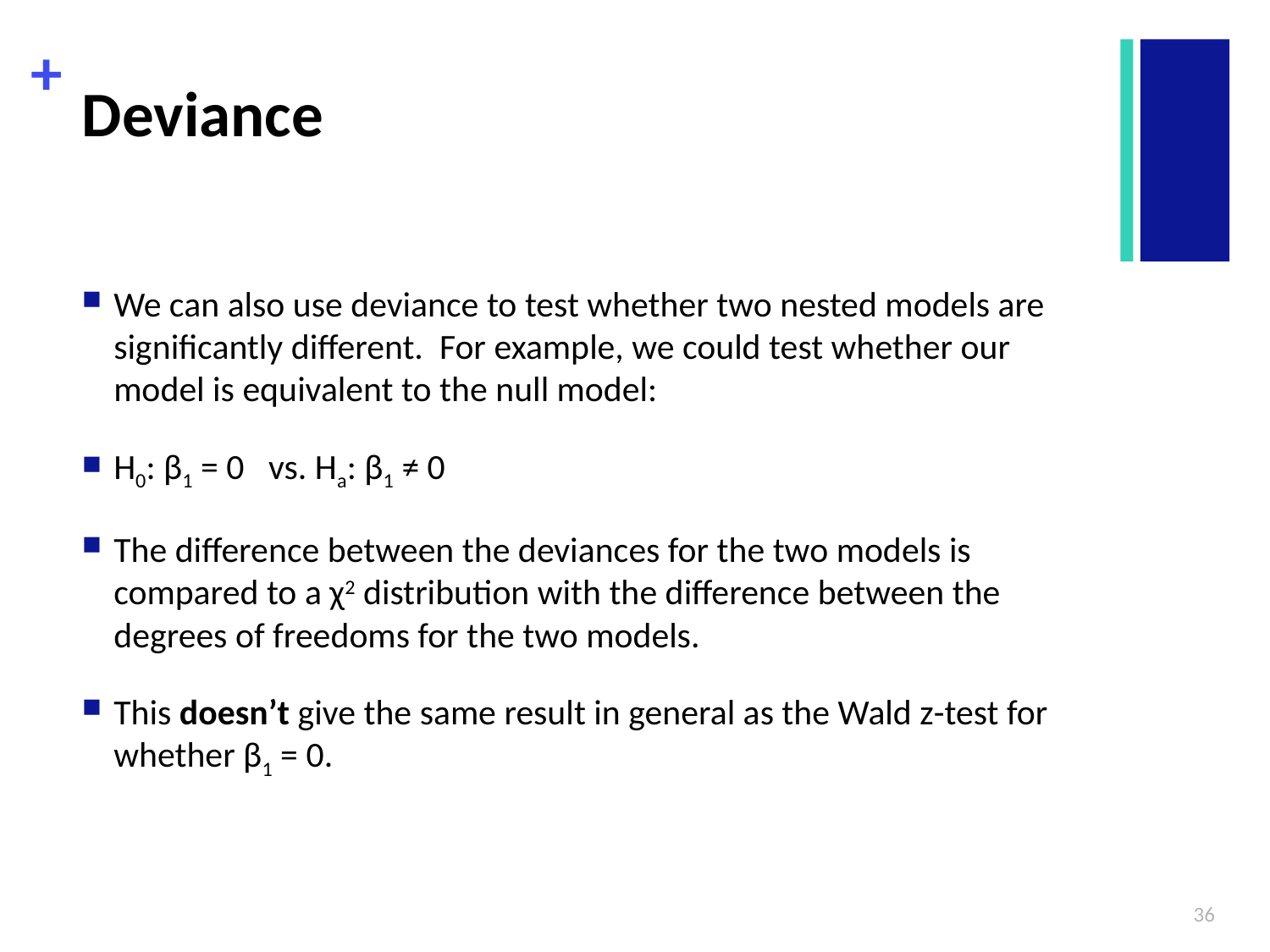

# Deviance
We can also use deviance to test whether two nested models are significantly different.  For example, we could test whether our model is equivalent to the null model:
H0: β1 = 0   vs. Ha: β1 ≠ 0
The difference between the deviances for the two models is compared to a χ2 distribution with the difference between the degrees of freedoms for the two models.
This doesn’t give the same result in general as the Wald z-test for whether β1 = 0.
36